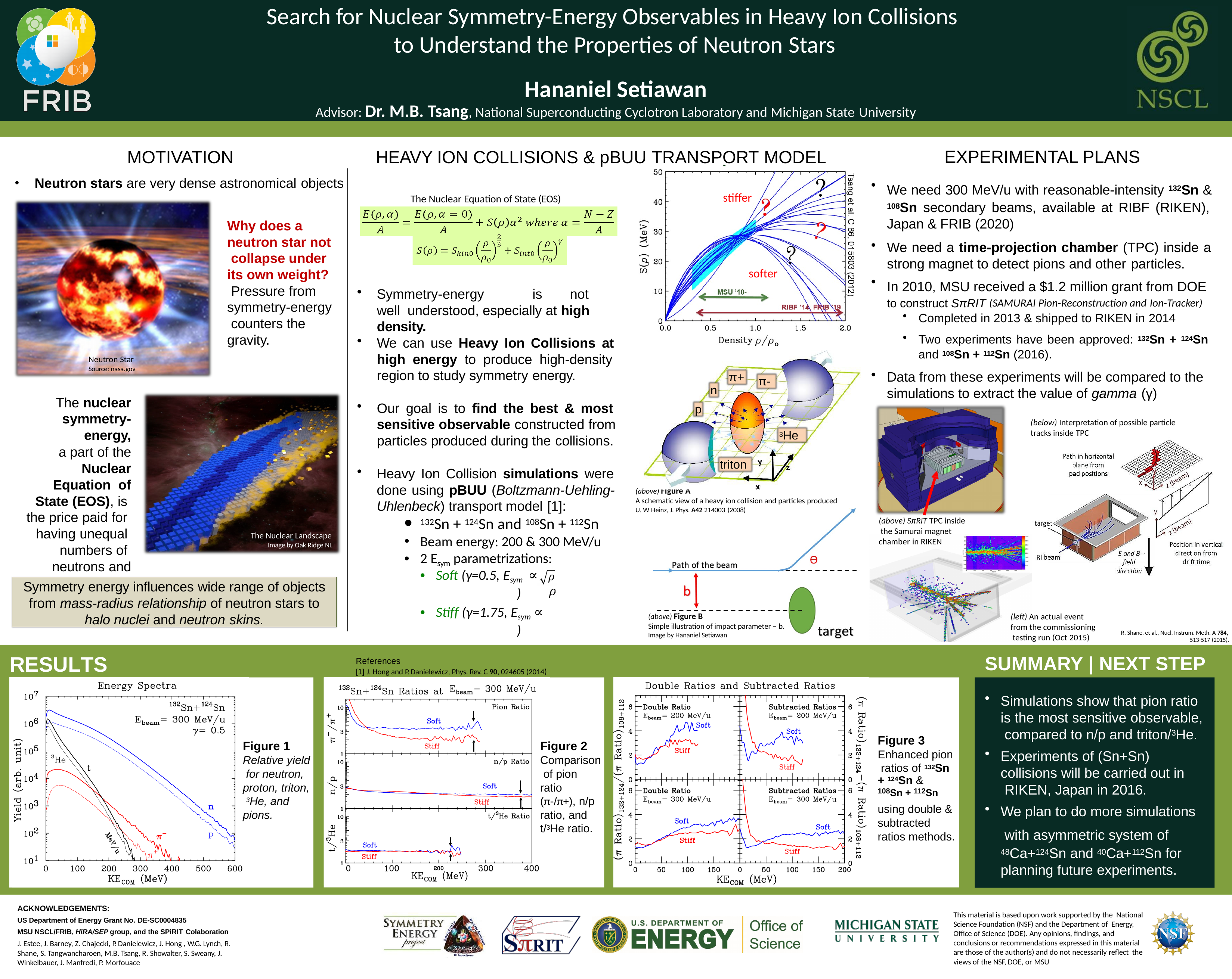

Search for Nuclear Symmetry-Energy Observables in Heavy Ion Collisions  to Understand the Properties of Neutron Stars
Hananiel Setiawan
Advisor: Dr. M.B. Tsang, National Superconducting Cyclotron Laboratory and Michigan State University

EXPERIMENTAL PLANS
We need 300 MeV/u with reasonable-intensity 132Sn &  108Sn secondary beams, available at RIBF (RIKEN),  Japan & FRIB (2020)
We need a time-projection chamber (TPC) inside a  strong magnet to detect pions and other particles.
In 2010, MSU received a $1.2 million grant from DOE  to construct SπRIT (SAMURAI Pion-Reconstruction and Ion-Tracker)
MOTIVATION
Neutron stars are very dense astronomical objects
HEAVY ION COLLISIONS & pBUU TRANSPORT MODEL

stiffer
The Nuclear Equation of State (EOS)

Why does a  neutron star not  collapse under  its own weight?  Pressure from  symmetry-energy  counters the  gravity.

softer
Symmetry-energy	is	not	well  understood, especially at high density.
Completed in 2013 & shipped to RIKEN in 2014
Two experiments have been approved: 132Sn + 124Sn
and 108Sn + 112Sn (2016).
We can use Heavy Ion Collisions at  high energy to produce high-density  region to study symmetry energy.

Neutron Star
Source: nasa.gov
Data from these experiments will be compared to the  simulations to extract the value of gamma (γ)

π+

π-

n

The nuclear  symmetry-energy,
a part of the  Nuclear Equation  of State (EOS), is  the price paid for  having unequal  numbers of  neutrons and
protons
Our goal is to find the best & most  sensitive observable constructed from  particles produced during the collisions.

p

(below) Interpretation of possible particle  tracks inside TPC

3He

triton
Heavy Ion Collision simulations were  done using pBUU (Boltzmann-Uehling-  Uhlenbeck) transport model [1]:

(above) Figure A
A schematic view of a heavy ion collision and particles produced
U. W. Heinz, J. Phys. A42 214003 (2008)

132Sn + 124Sn and 108Sn + 112Sn
Beam energy: 200 & 300 MeV/u
2 Esym parametrizations:
(above) SπRIT TPC inside  the Samurai magnet  chamber in RIKEN
The Nuclear Landscape
Image by Oak Ridge NL

Soft (γ=0.5, Esym	)
Stiff (γ=1.75, Esym ∝	)

References
[1] J. Hong and P. Danielewicz, Phys. Rev. C 90, 024605 (2014)
∝

Symmetry energy influences wide range of objects  from mass-radius relationship of neutron stars to  halo nuclei and neutron skins.

(above) Figure B
Simple illustration of impact parameter – b.
Image by Hananiel Setiawan
(left) An actual event
from the commissioning  testing run (Oct 2015)
R. Shane, et al., Nucl. Instrum. Meth. A 784,
513-517 (2015).
RESULTS
SUMMARY | NEXT STEP

Simulations show that pion ratio  is the most sensitive observable,  compared to n/p and triton/3He.
Experiments of (Sn+Sn)  collisions will be carried out in  RIKEN, Japan in 2016.
We plan to do more simulations  with asymmetric system of  48Ca+124Sn and 40Ca+112Sn for  planning future experiments.

Figure 3  Enhanced pion  ratios of 132Sn
+ 124Sn &
108Sn + 112Sn
using double &  subtracted  ratios methods.
Figure 1  Relative yield  for neutron,  proton, triton,  3He, and  pions.
Figure 2  Comparison  of pion ratio  (π-/π+), n/p  ratio, and  t/3He ratio.

ACKNOWLEDGEMENTS:
US Department of Energy Grant No. DE-SC0004835
MSU NSCL/FRIB, HiRA/SEP group, and the SPiRIT Colaboration
J. Estee, J. Barney, Z. Chajecki, P. Danielewicz, J. Hong , W.G. Lynch, R.  Shane, S. Tangwancharoen, M.B. Tsang, R. Showalter, S. Sweany, J.  Winkelbauer, J. Manfredi, P. Morfouace
This material is based upon work supported by the  National Science Foundation (NSF) and the Department of  Energy, Office of Science (DOE). Any opinions, findings, and  conclusions or recommendations expressed in this material  are those of the author(s) and do not necessarily reflect  the views of the NSF, DOE, or MSU